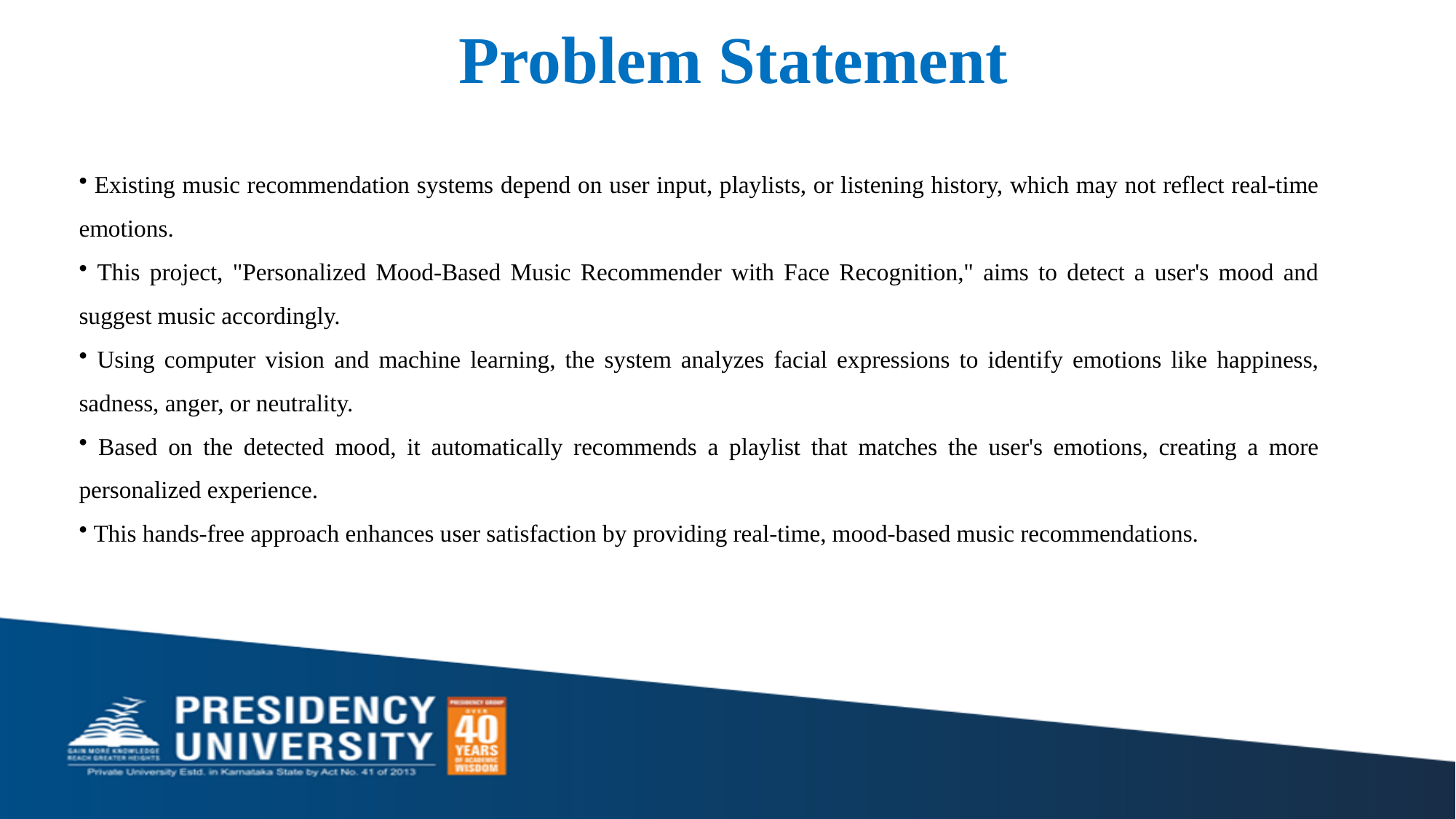

# Problem Statement

 Existing music recommendation systems depend on user input, playlists, or listening history, which may not reflect real-time emotions.
 This project, "Personalized Mood-Based Music Recommender with Face Recognition," aims to detect a user's mood and suggest music accordingly.
 Using computer vision and machine learning, the system analyzes facial expressions to identify emotions like happiness, sadness, anger, or neutrality.
 Based on the detected mood, it automatically recommends a playlist that matches the user's emotions, creating a more personalized experience.
 This hands-free approach enhances user satisfaction by providing real-time, mood-based music recommendations.